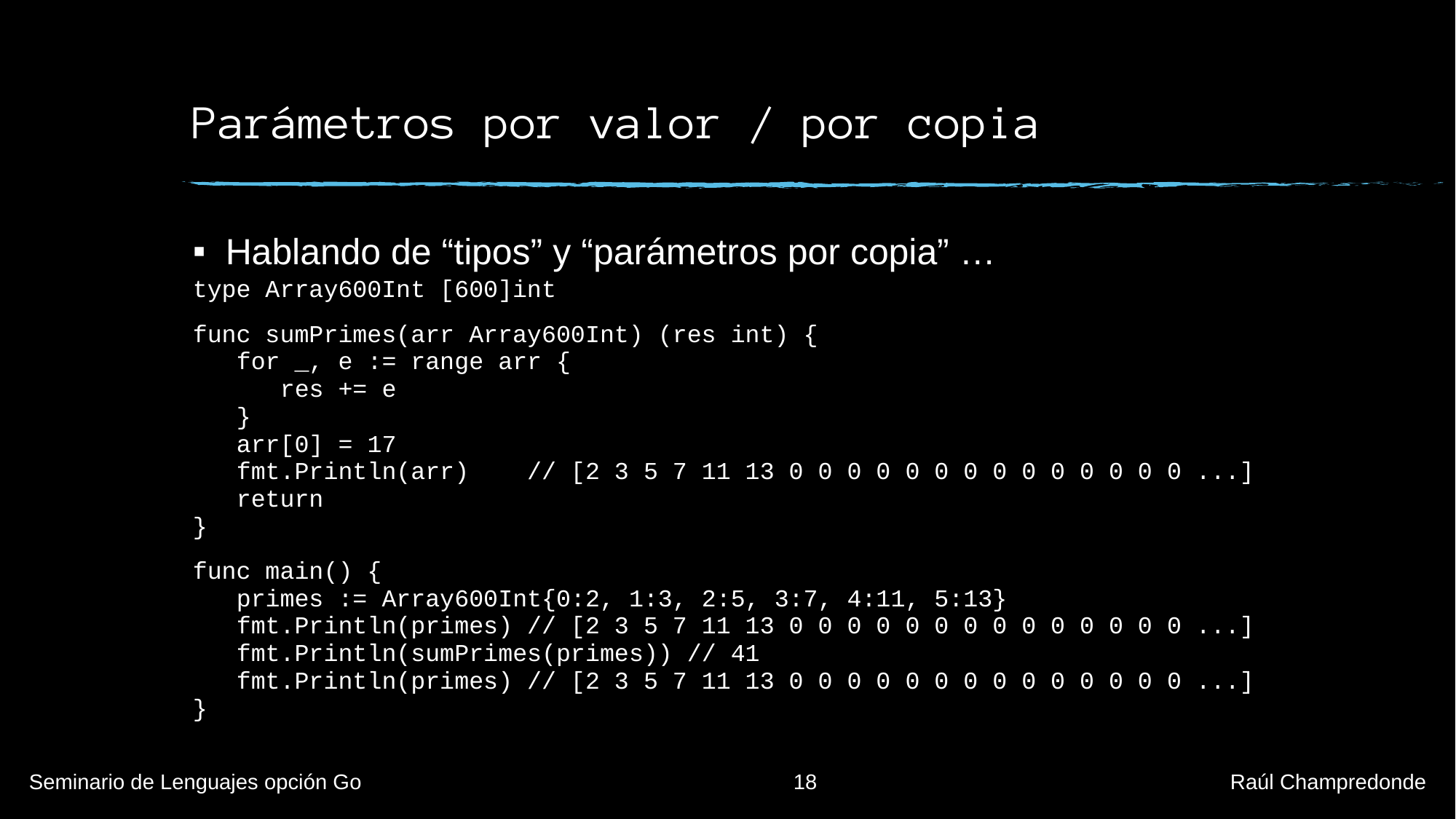

# Parámetros por valor / por copia
Hablando de “tipos” y “parámetros por copia” …
| type Array600Int [600]int func sumPrimes(arr Array600Int) (res int) {   for \_, e := range arr {       res += e   }   arr[0] = 17 fmt.Println(arr) // [2 3 5 7 11 13 0 0 0 0 0 0 0 0 0 0 0 0 0 0 ...]   return } func main() {   primes := Array600Int{0:2, 1:3, 2:5, 3:7, 4:11, 5:13}    fmt.Println(primes) // [2 3 5 7 11 13 0 0 0 0 0 0 0 0 0 0 0 0 0 0 ...]    fmt.Println(sumPrimes(primes)) // 41    fmt.Println(primes) // [2 3 5 7 11 13 0 0 0 0 0 0 0 0 0 0 0 0 0 0 ...] } |
| --- |
Seminario de Lenguajes opción Go				18				Raúl Champredonde